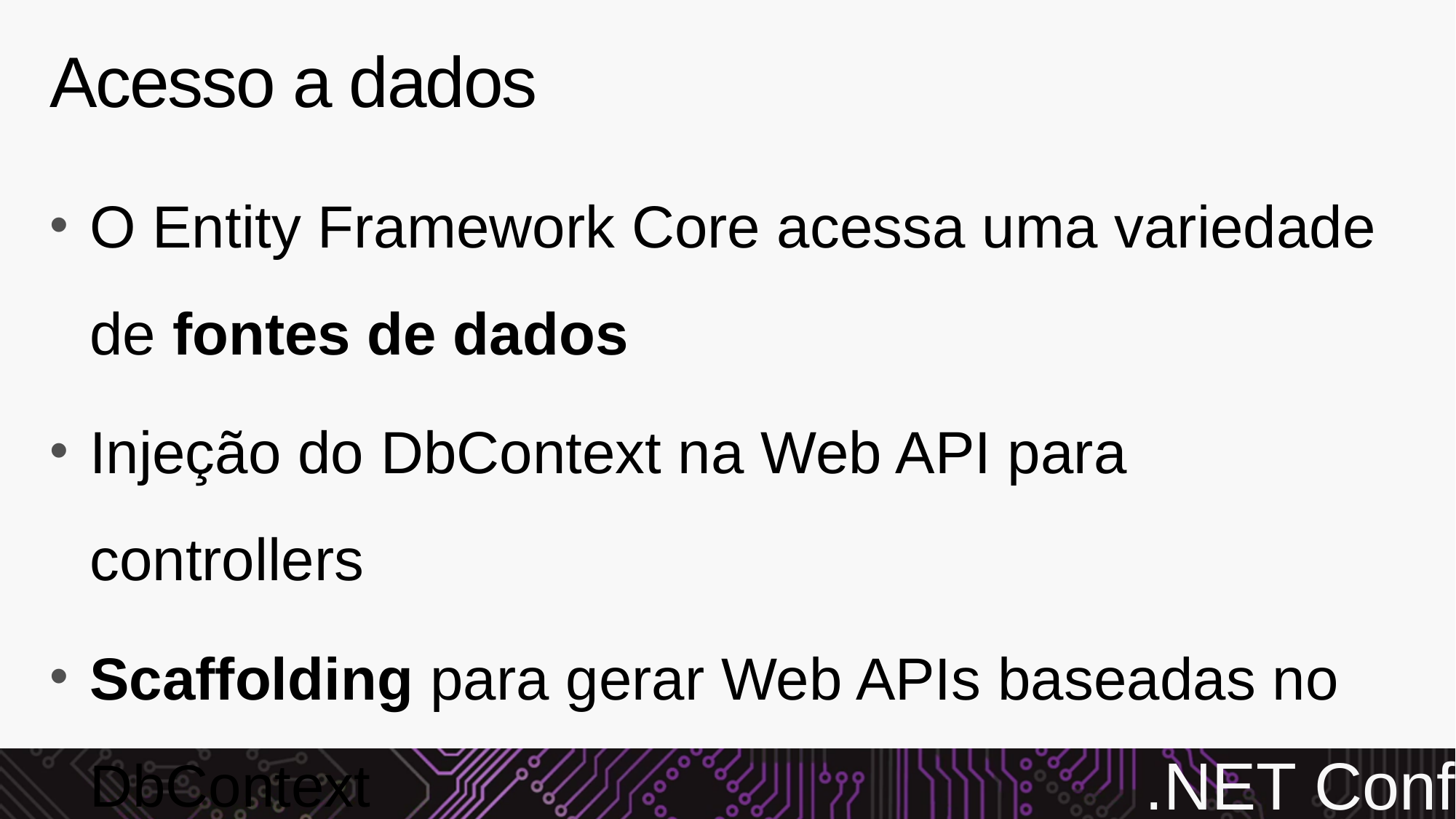

# Acesso a dados
O Entity Framework Core acessa uma variedade de fontes de dados
Injeção do DbContext na Web API para controllers
Scaffolding para gerar Web APIs baseadas no DbContext